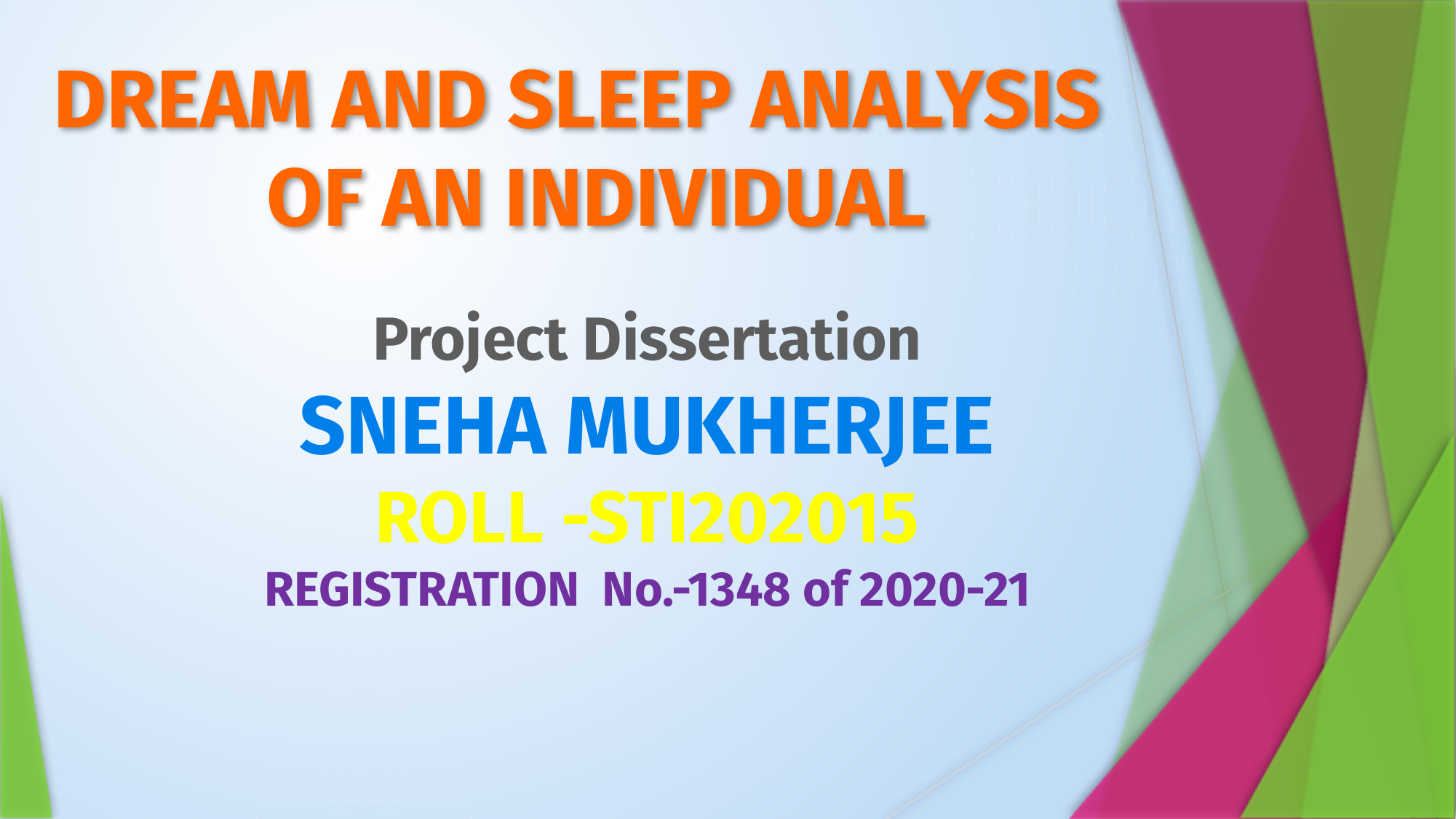

DREAM AND SLEEP ANALYSIS
 OF AN INDIVIDUAL
Project Dissertation
SNEHA MUKHERJEE
ROLL -STI202015
REGISTRATION  No.-1348 of 2020-21